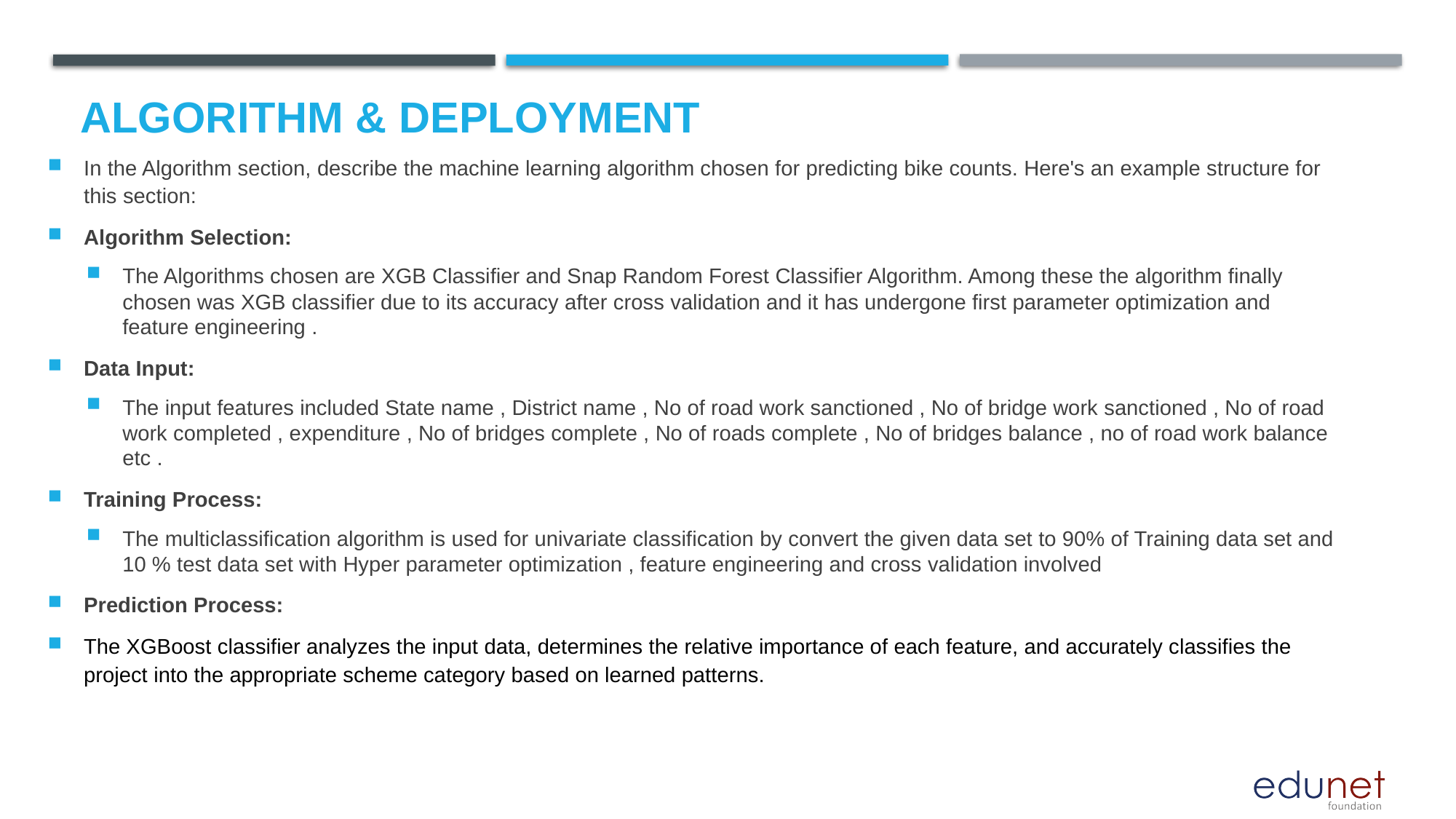

# Algorithm & Deployment
In the Algorithm section, describe the machine learning algorithm chosen for predicting bike counts. Here's an example structure for this section:
Algorithm Selection:
The Algorithms chosen are XGB Classifier and Snap Random Forest Classifier Algorithm. Among these the algorithm finally chosen was XGB classifier due to its accuracy after cross validation and it has undergone first parameter optimization and feature engineering .
Data Input:
The input features included State name , District name , No of road work sanctioned , No of bridge work sanctioned , No of road work completed , expenditure , No of bridges complete , No of roads complete , No of bridges balance , no of road work balance etc .
Training Process:
The multiclassification algorithm is used for univariate classification by convert the given data set to 90% of Training data set and 10 % test data set with Hyper parameter optimization , feature engineering and cross validation involved
Prediction Process:
The XGBoost classifier analyzes the input data, determines the relative importance of each feature, and accurately classifies the project into the appropriate scheme category based on learned patterns.